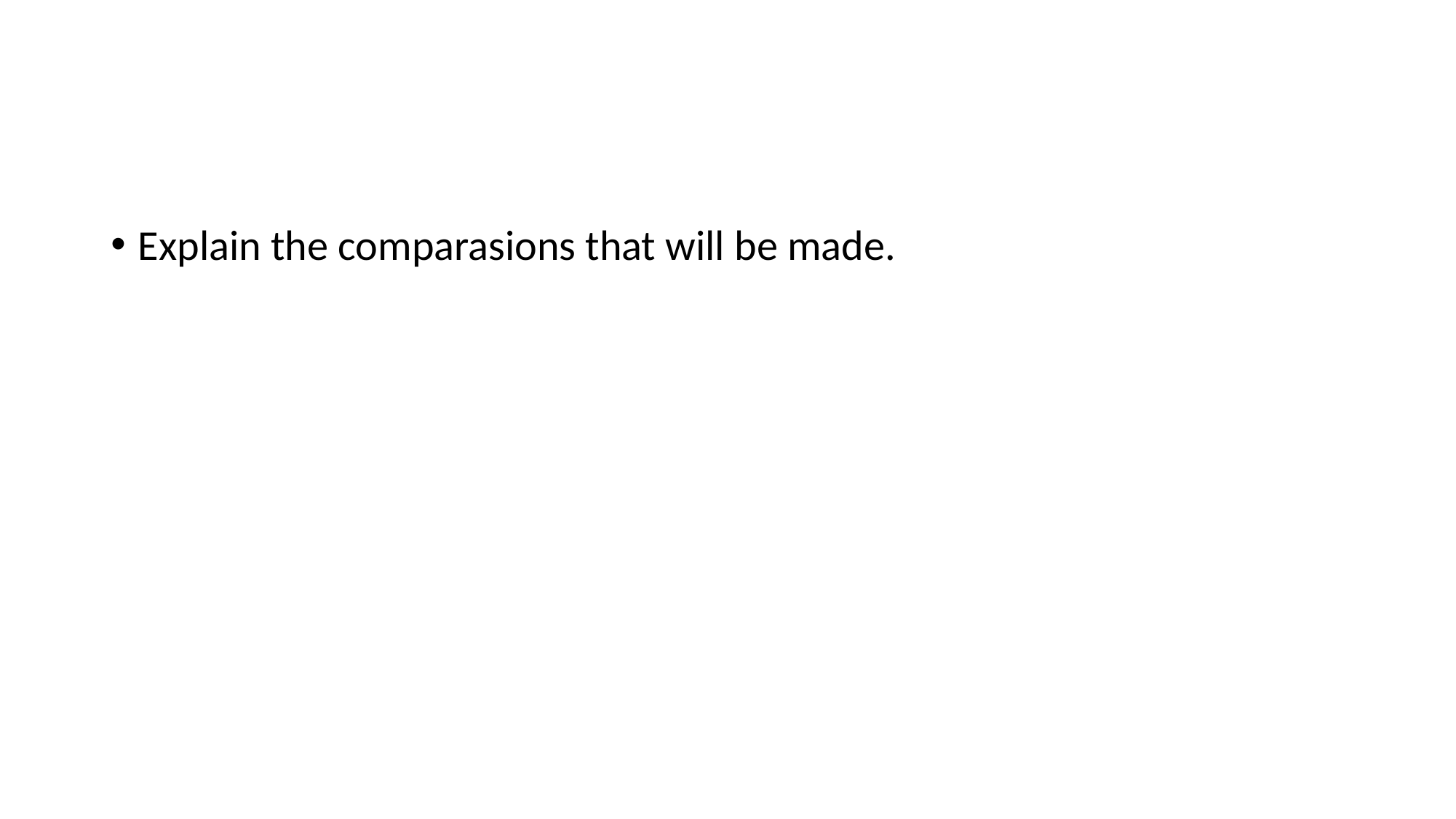

#
Explain the comparasions that will be made.